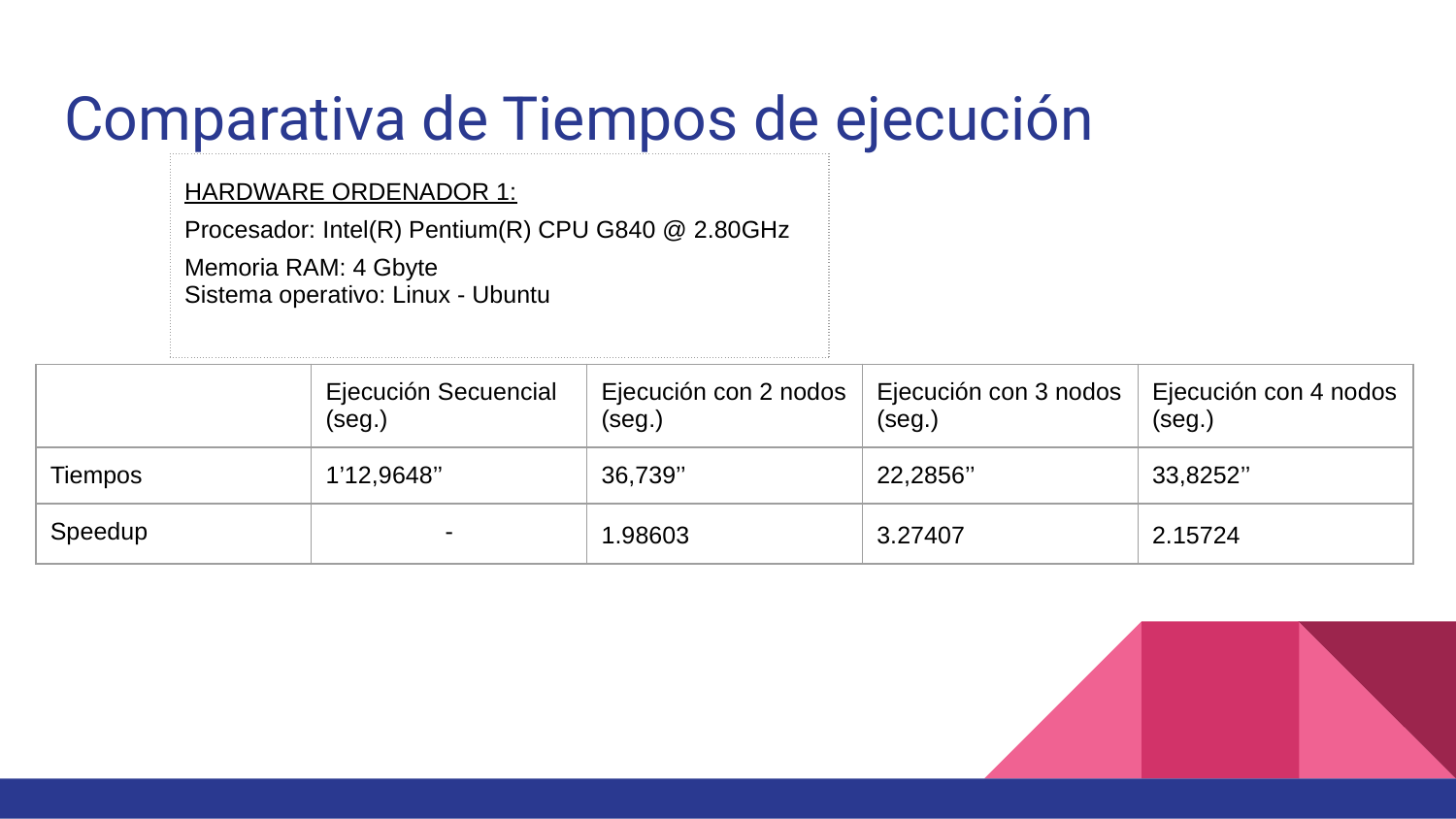

# Comparativa de Tiempos de ejecución
| HARDWARE ORDENADOR 1: Procesador: Intel(R) Pentium(R) CPU G840 @ 2.80GHz Memoria RAM: 4 Gbyte Sistema operativo: Linux - Ubuntu |
| --- |
|  | Ejecución Secuencial (seg.) | Ejecución con 2 nodos (seg.) | Ejecución con 3 nodos (seg.) | Ejecución con 4 nodos (seg.) |
| --- | --- | --- | --- | --- |
| Tiempos | 1’12,9648’’ | 36,739’’ | 22,2856’’ | 33,8252’’ |
| Speedup | - | 1.98603 | 3.27407 | 2.15724 |